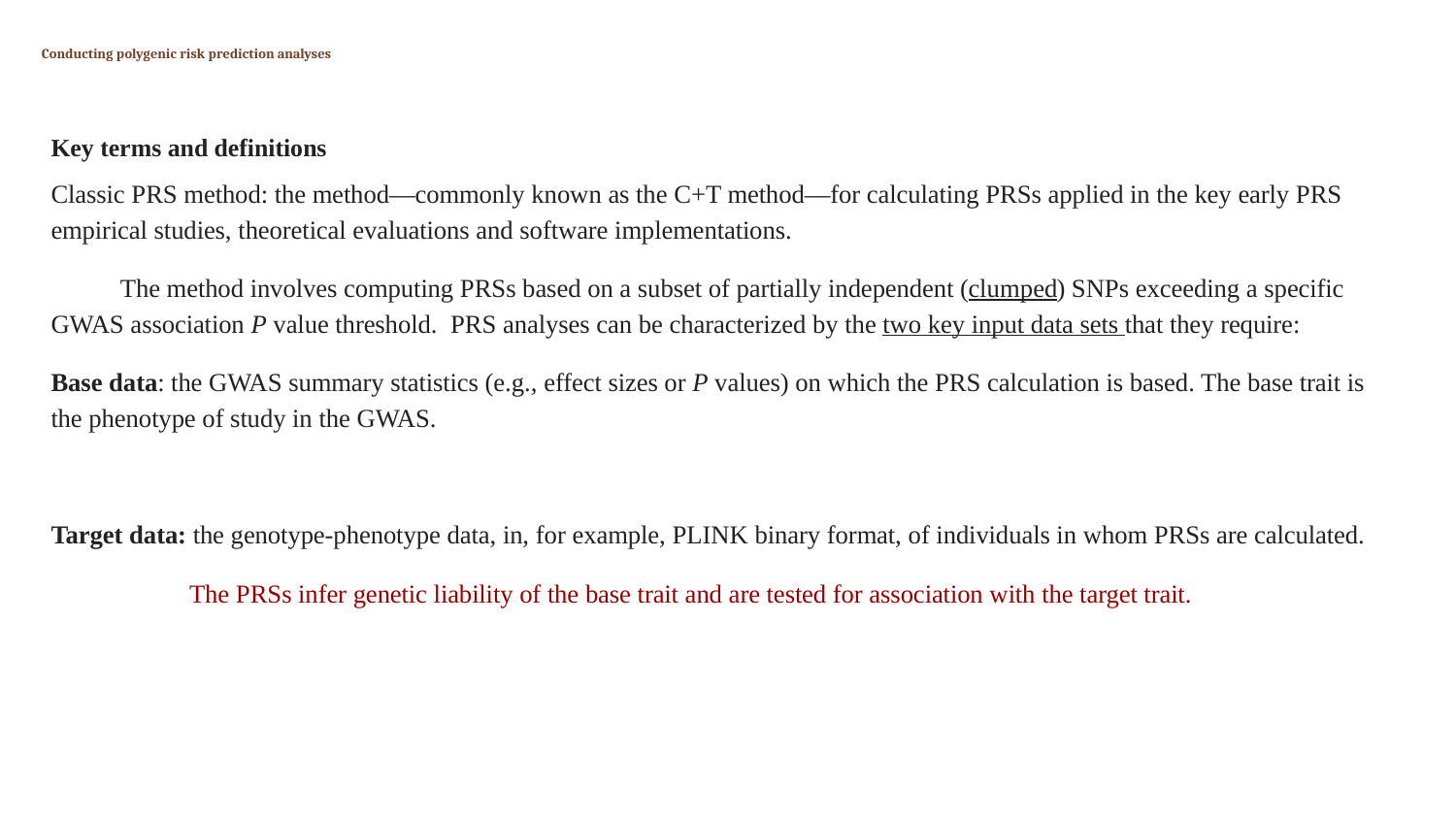

# Conducting polygenic risk prediction analyses

Key terms and definitions
Classic PRS method: the method—commonly known as the C+T method—for calculating PRSs applied in the key early PRS empirical studies, theoretical evaluations and software implementations.
The method involves computing PRSs based on a subset of partially independent (clumped) SNPs exceeding a specific GWAS association P value threshold.  PRS analyses can be characterized by the two key input data sets that they require:
Base data: the GWAS summary statistics (e.g., effect sizes or P values) on which the PRS calculation is based. The base trait is the phenotype of study in the GWAS.

Target data: the genotype-phenotype data, in, for example, PLINK binary format, of individuals in whom PRSs are calculated.
	The PRSs infer genetic liability of the base trait and are tested for association with the target trait.